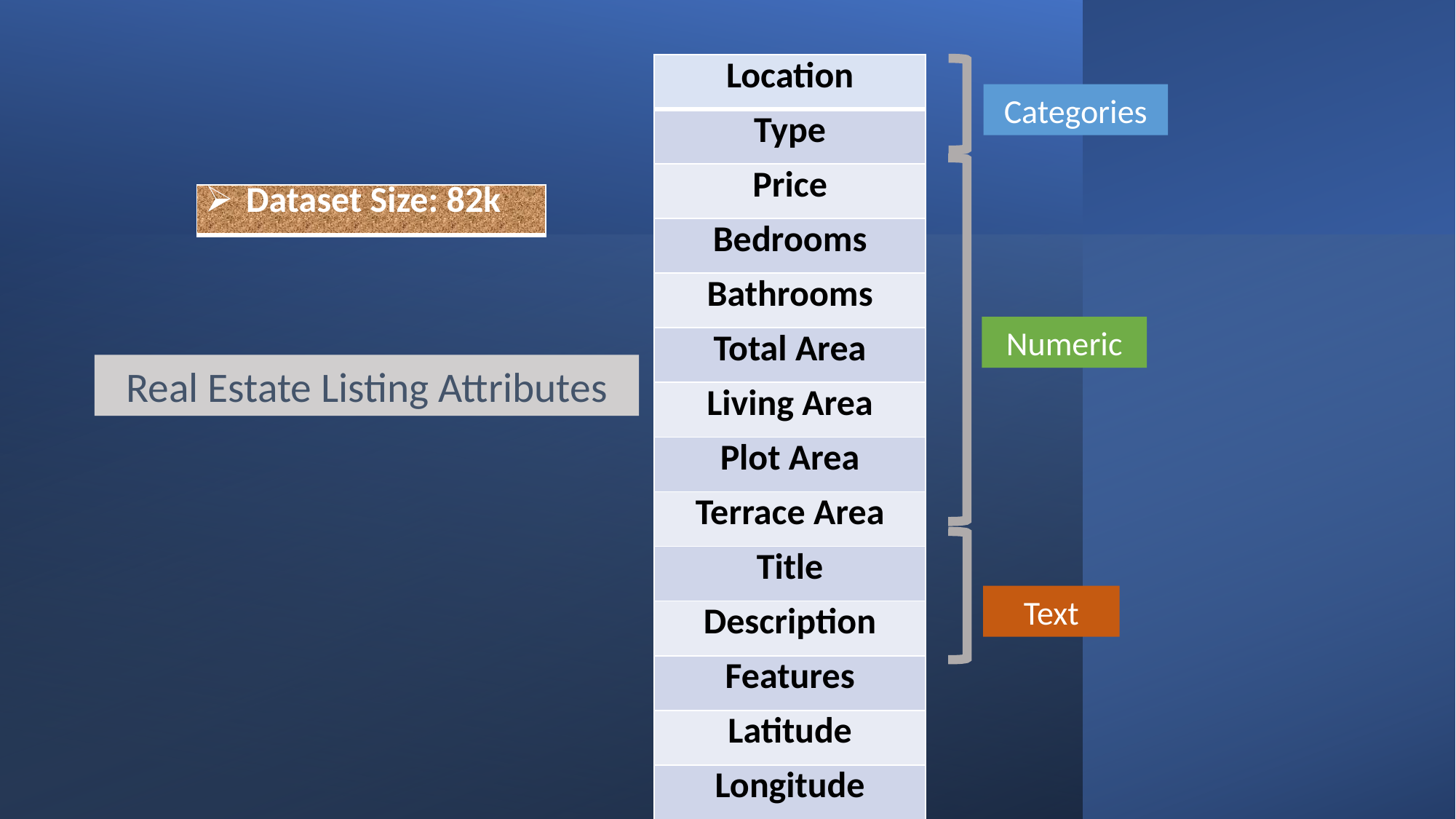

| Location |
| --- |
| Type |
| Price |
| Bedrooms |
| Bathrooms |
| Total Area |
| Living Area |
| Plot Area |
| Terrace Area |
| Title |
| Description |
| Features |
| Latitude |
| Longitude |

Categories

| Dataset Size: 82k |
| --- |
Numeric
Real Estate Listing Attributes

Text